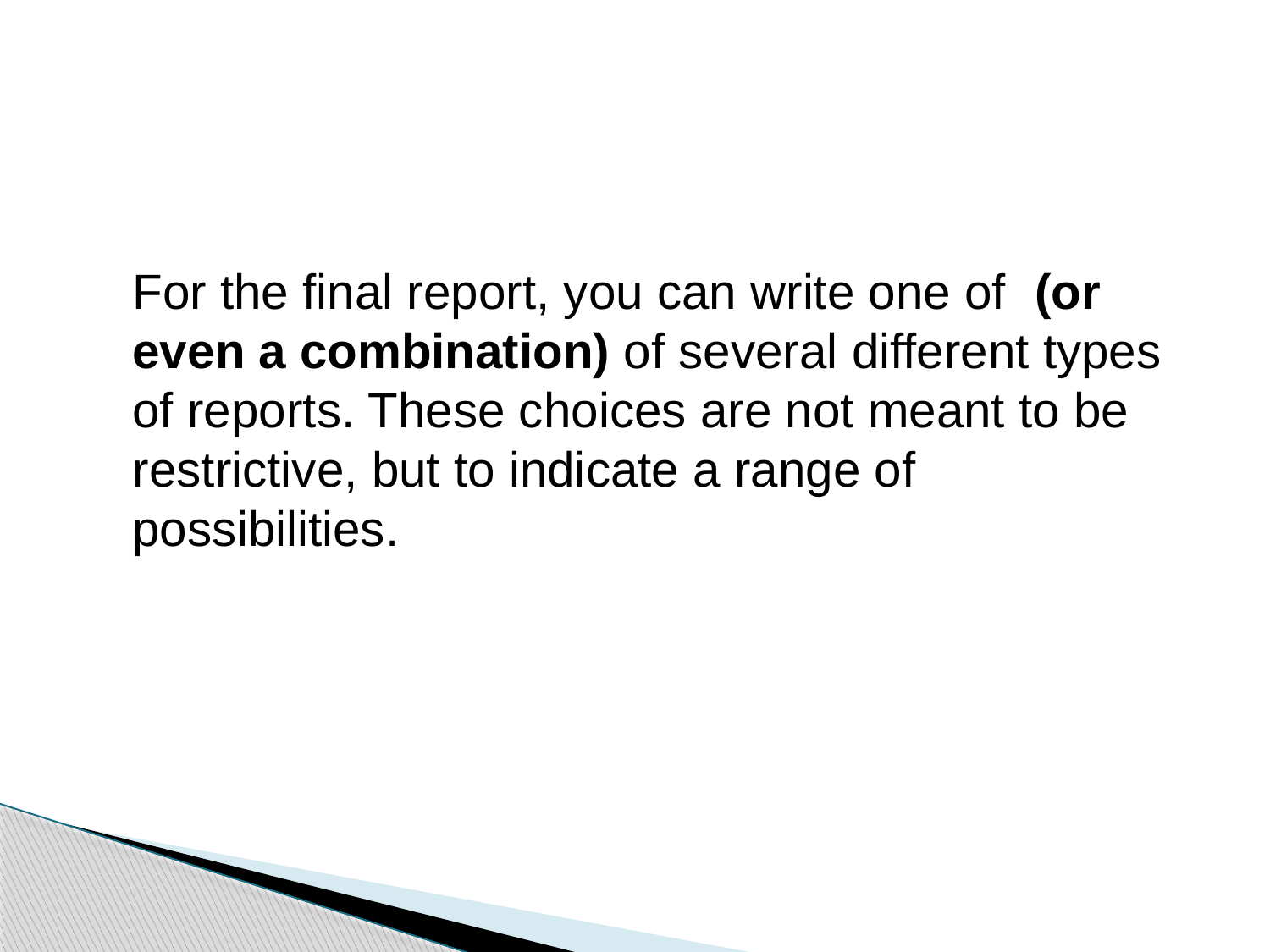

For the final report, you can write one of  (or even a combination) of several different types of reports. These choices are not meant to be restrictive, but to indicate a range of possibilities.